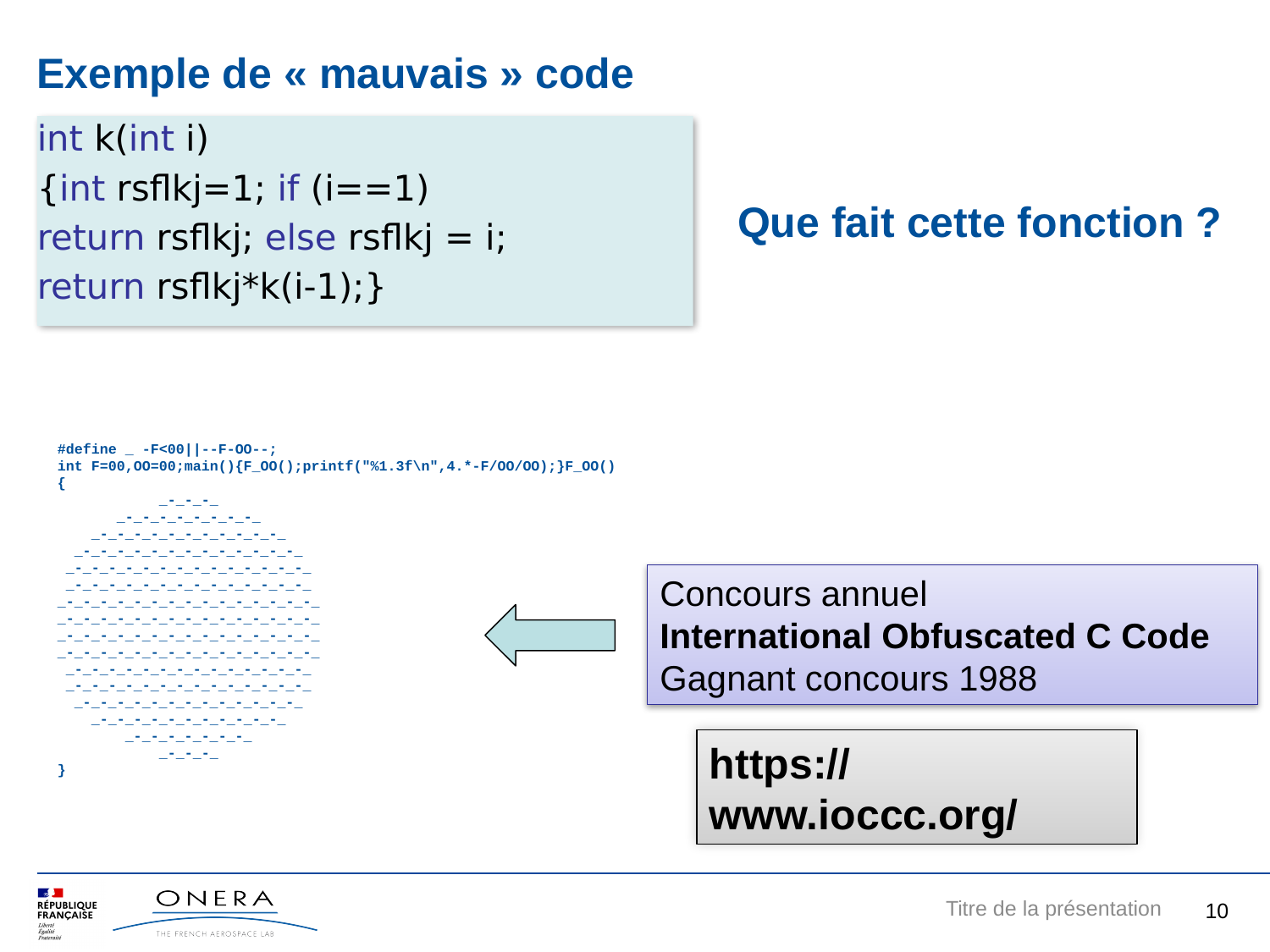

# Exemple de « mauvais » code
int k(int i)
{int rsflkj=1; if (i==1)
return rsflkj; else rsflkj = i;
return rsflkj*k(i-1);}
Que fait cette fonction ?
#define _ -F<00||--F-OO--;
int F=00,OO=00;main(){F_OO();printf("%1.3f\n",4.*-F/OO/OO);}F_OO()
{
            _-_-_-_
       _-_-_-_-_-_-_-_-_
    _-_-_-_-_-_-_-_-_-_-_-_
  _-_-_-_-_-_-_-_-_-_-_-_-_-_
 _-_-_-_-_-_-_-_-_-_-_-_-_-_-_
 _-_-_-_-_-_-_-_-_-_-_-_-_-_-_
_-_-_-_-_-_-_-_-_-_-_-_-_-_-_-_
_-_-_-_-_-_-_-_-_-_-_-_-_-_-_-_
_-_-_-_-_-_-_-_-_-_-_-_-_-_-_-_
_-_-_-_-_-_-_-_-_-_-_-_-_-_-_-_
 _-_-_-_-_-_-_-_-_-_-_-_-_-_-_
 _-_-_-_-_-_-_-_-_-_-_-_-_-_-_
  _-_-_-_-_-_-_-_-_-_-_-_-_-_
    _-_-_-_-_-_-_-_-_-_-_-_
        _-_-_-_-_-_-_-_
            _-_-_-_
}
Concours annuel
International Obfuscated C Code
Gagnant concours 1988

https://www.ioccc.org/
10
Titre de la présentation